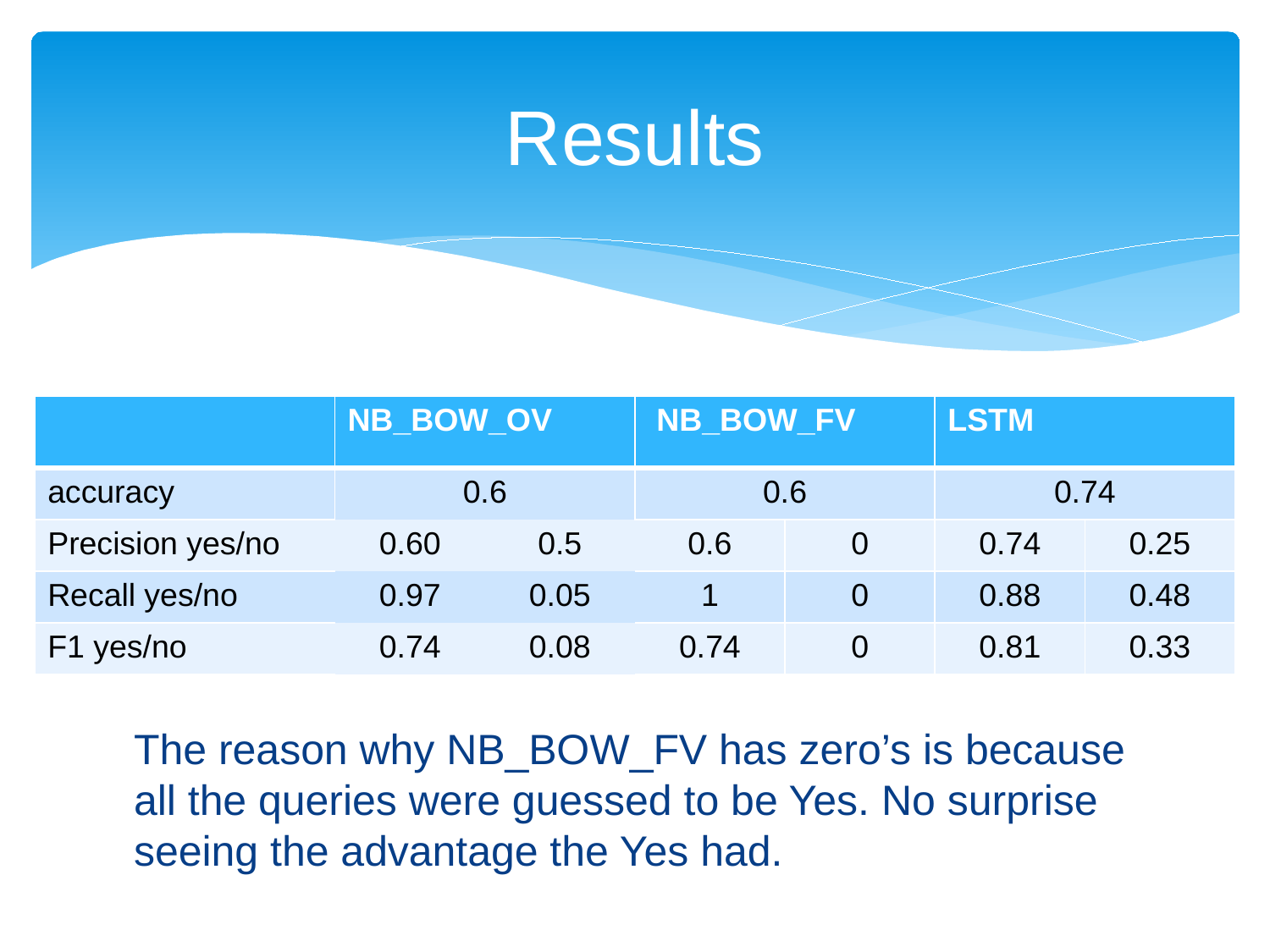

# Results
|  | NB\_BOW\_OV |  | NB\_BOW\_FV |  | LSTM |  |
| --- | --- | --- | --- | --- | --- | --- |
| accuracy | 0.6 |  | 0.6 |  | 0.74 |  |
| Precision yes/no | 0.60 | 0.5 | 0.6 | 0 | 0.74 | 0.25 |
| Recall yes/no | 0.97 | 0.05 | 1 | 0 | 0.88 | 0.48 |
| F1 yes/no | 0.74 | 0.08 | 0.74 | 0 | 0.81 | 0.33 |
The reason why NB_BOW_FV has zero’s is because all the queries were guessed to be Yes. No surprise seeing the advantage the Yes had.